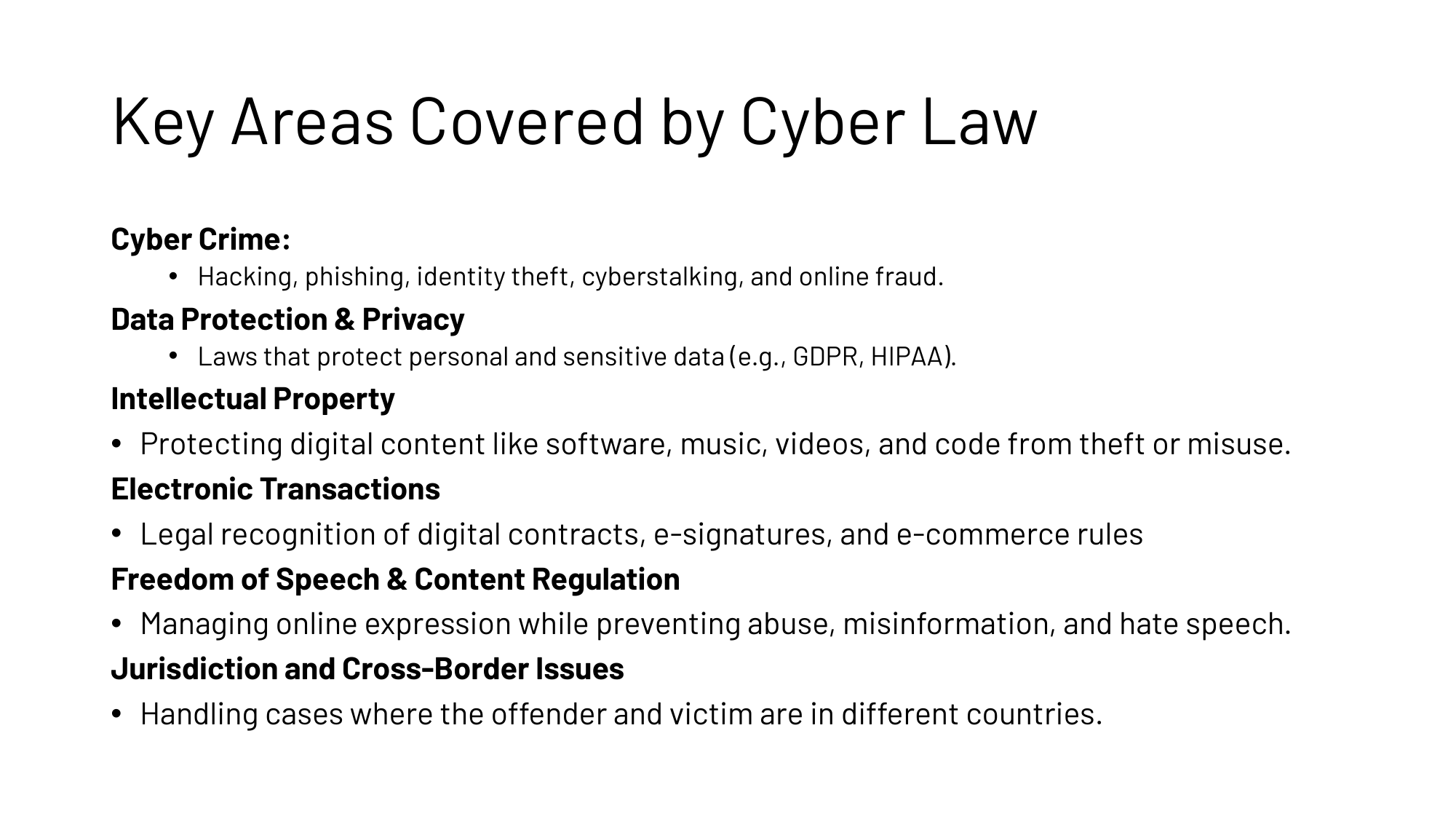

# Key Areas Covered by Cyber Law
Cyber Crime:
Hacking, phishing, identity theft, cyberstalking, and online fraud.
Data Protection & Privacy
Laws that protect personal and sensitive data (e.g., GDPR, HIPAA).
Intellectual Property
Protecting digital content like software, music, videos, and code from theft or misuse.
Electronic Transactions
Legal recognition of digital contracts, e-signatures, and e-commerce rules
Freedom of Speech & Content Regulation
Managing online expression while preventing abuse, misinformation, and hate speech.
Jurisdiction and Cross-Border Issues
Handling cases where the offender and victim are in different countries.